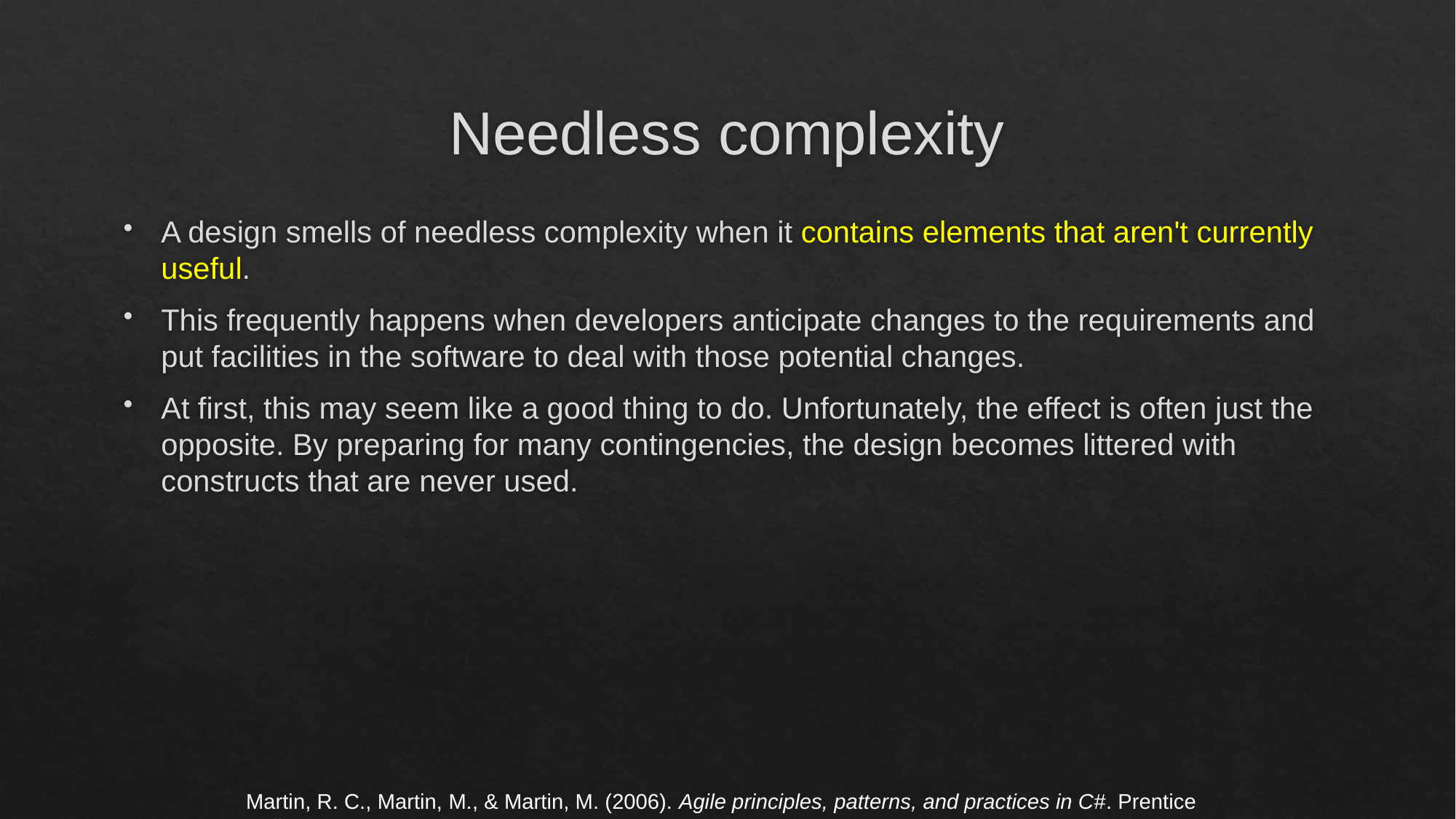

# Needless complexity
A design smells of needless complexity when it contains elements that aren't currently useful.
This frequently happens when developers anticipate changes to the requirements and put facilities in the software to deal with those potential changes.
At first, this may seem like a good thing to do. Unfortunately, the effect is often just the opposite. By preparing for many contingencies, the design becomes littered with constructs that are never used.
Martin, R. C., Martin, M., & Martin, M. (2006). Agile principles, patterns, and practices in C#. Prentice Hall.